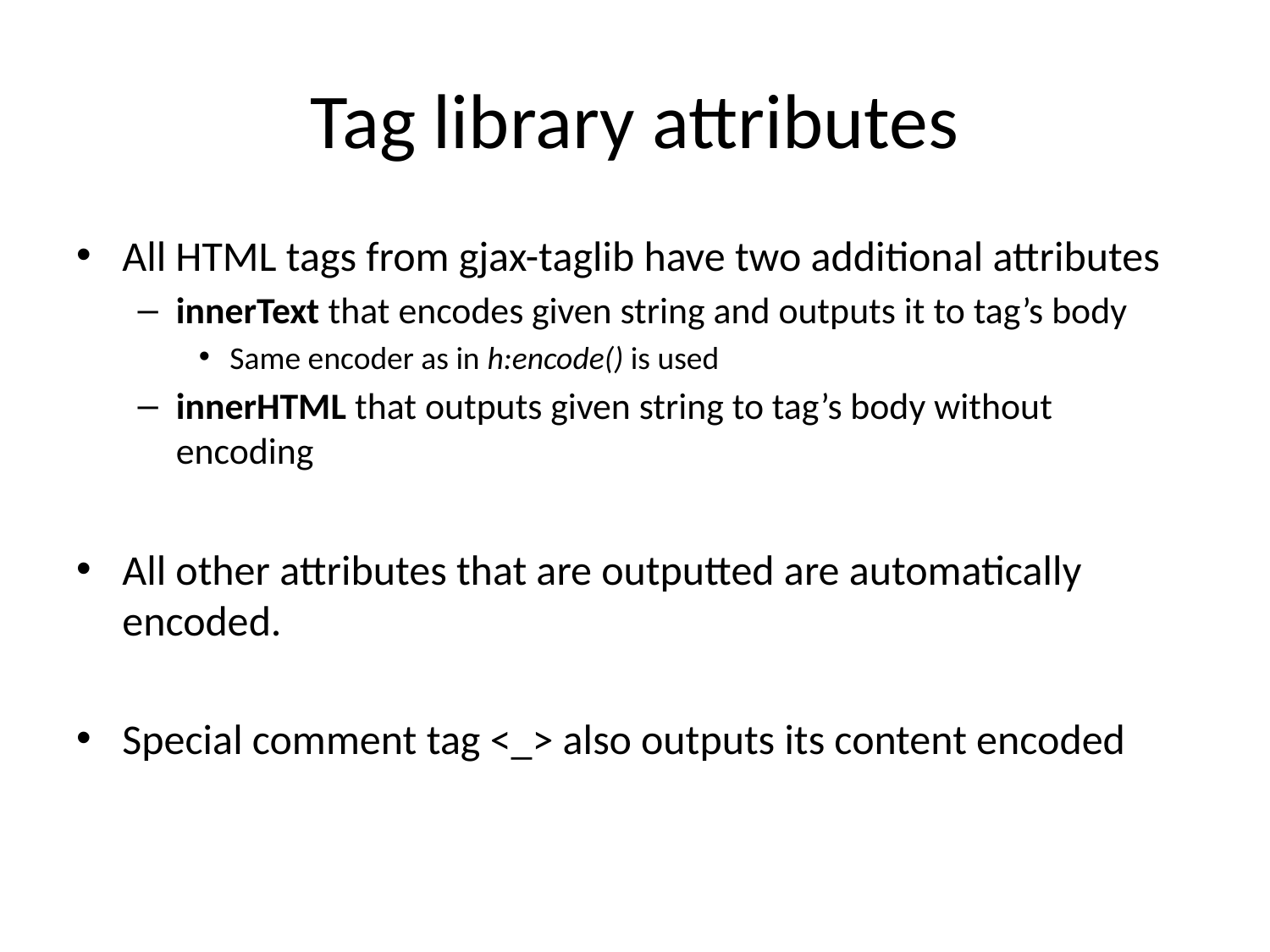

# Tag library attributes
All HTML tags from gjax-taglib have two additional attributes
innerText that encodes given string and outputs it to tag’s body
Same encoder as in h:encode() is used
innerHTML that outputs given string to tag’s body without encoding

All other attributes that are outputted are automatically encoded.

Special comment tag <_> also outputs its content encoded